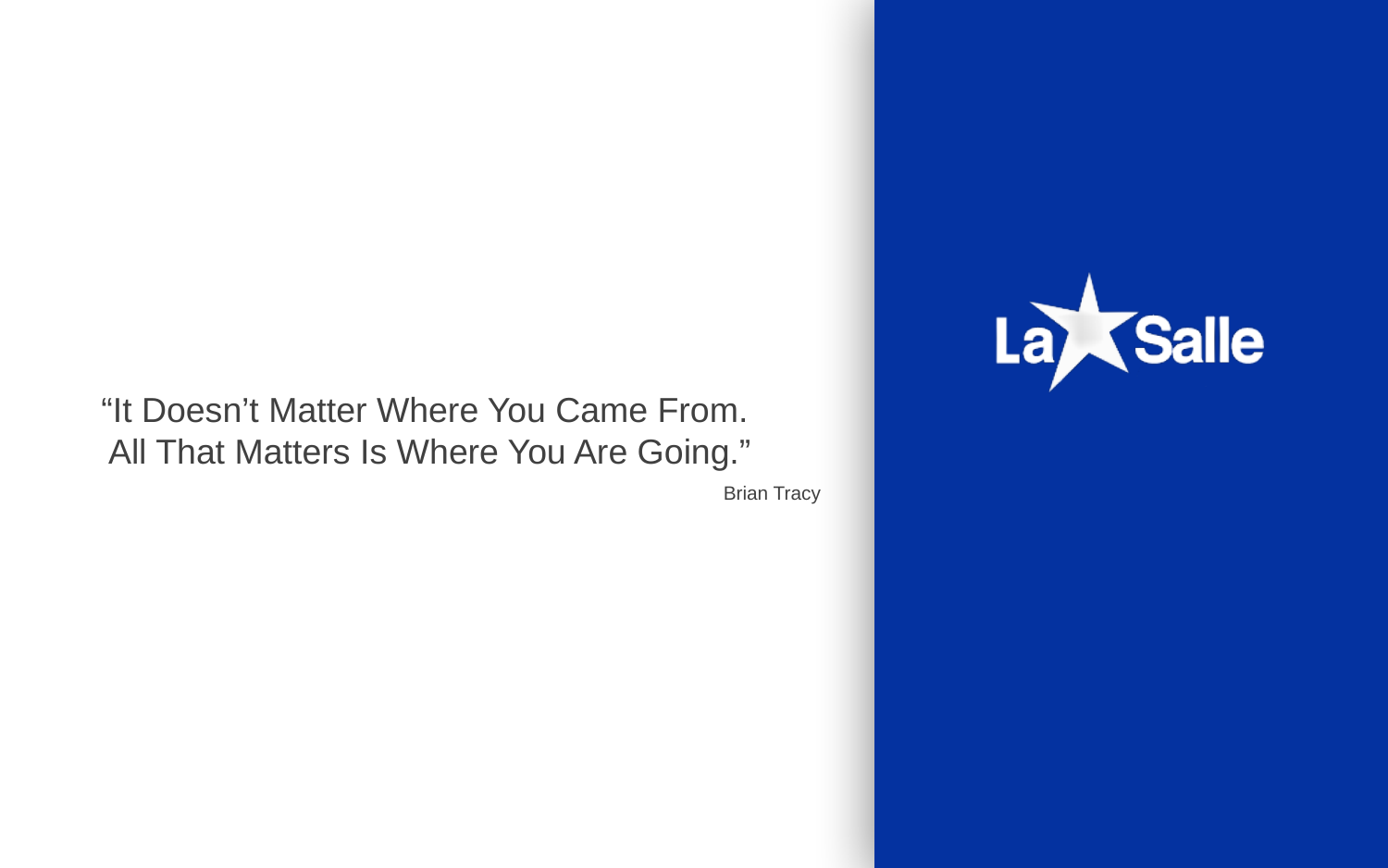

“It Doesn’t Matter Where You Came From.
All That Matters Is Where You Are Going.”
Brian Tracy